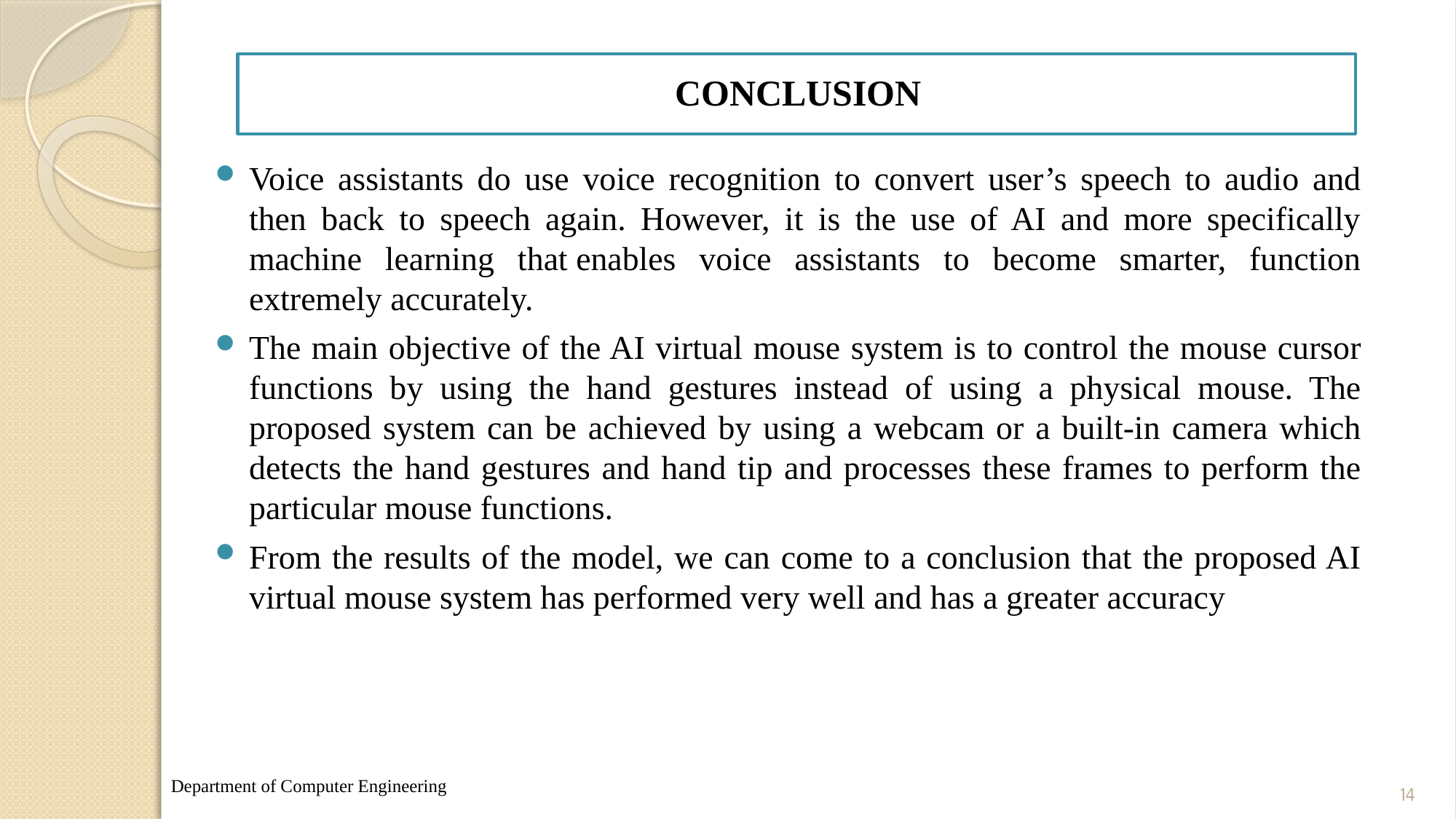

#
conclusion
Voice assistants do use voice recognition to convert user’s speech to audio and then back to speech again. However, it is the use of AI and more specifically machine learning that enables voice assistants to become smarter, function extremely accurately.
The main objective of the AI virtual mouse system is to control the mouse cursor functions by using the hand gestures instead of using a physical mouse. The proposed system can be achieved by using a webcam or a built-in camera which detects the hand gestures and hand tip and processes these frames to perform the particular mouse functions.
From the results of the model, we can come to a conclusion that the proposed AI virtual mouse system has performed very well and has a greater accuracy

Department of Computer Engineering
14